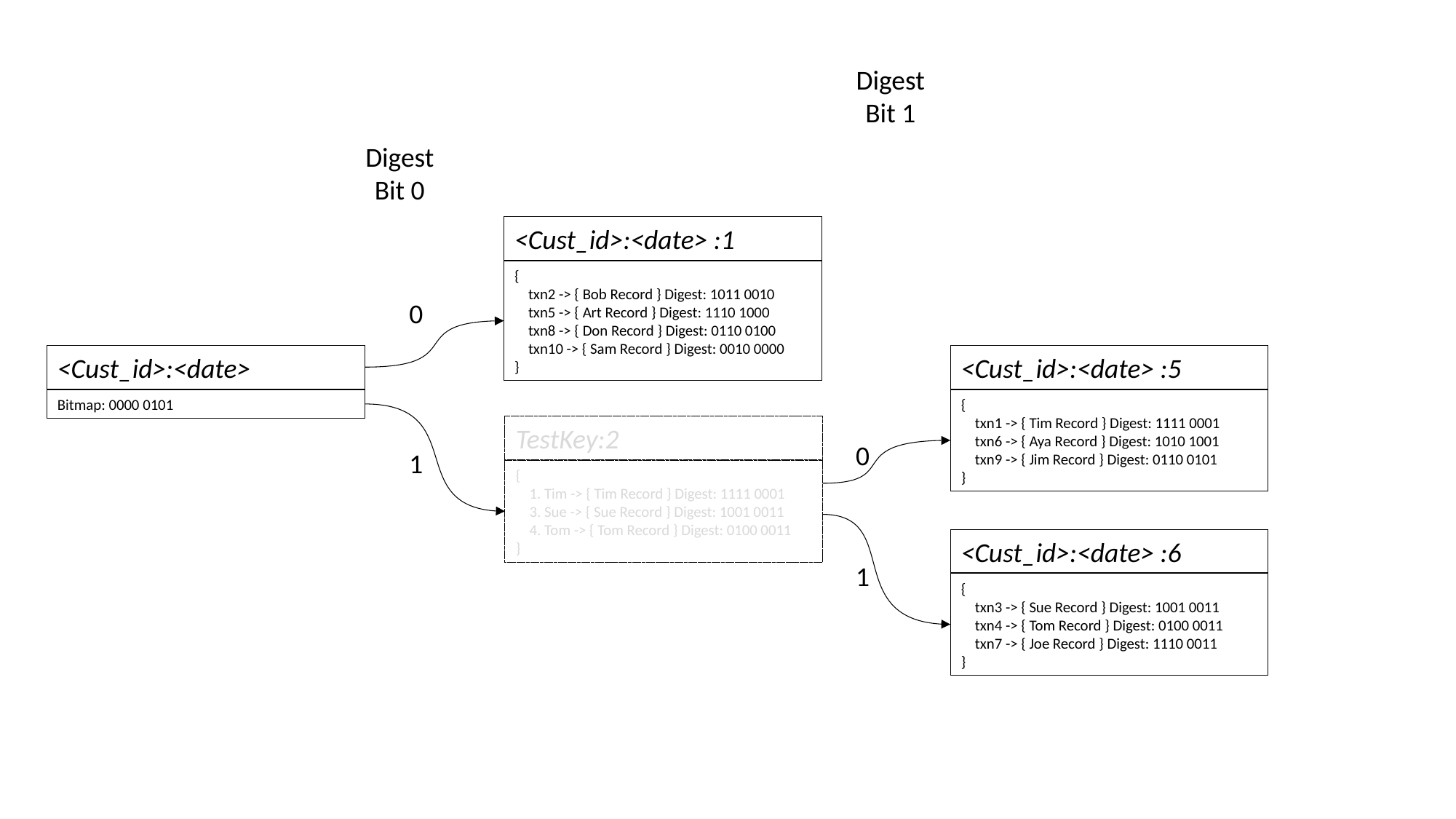

Digest
Bit 1
Digest
Bit 0
<Cust_id>:<date> :1
{
    txn2 -> { Bob Record } Digest: 1011 0010
    txn5 -> { Art Record } Digest: 1110 1000
    txn8 -> { Don Record } Digest: 0110 0100
    txn10 -> { Sam Record } Digest: 0010 0000
}
0
<Cust_id>:<date>
Bitmap: 0000 0101
<Cust_id>:<date> :5
{
    txn1 -> { Tim Record } Digest: 1111 0001
    txn6 -> { Aya Record } Digest: 1010 1001
    txn9 -> { Jim Record } Digest: 0110 0101
}
TestKey:2
{
    1. Tim -> { Tim Record } Digest: 1111 0001
    3. Sue -> { Sue Record } Digest: 1001 0011
    4. Tom -> { Tom Record } Digest: 0100 0011
}
0
1
<Cust_id>:<date> :6
{
    txn3 -> { Sue Record } Digest: 1001 0011
    txn4 -> { Tom Record } Digest: 0100 0011
    txn7 -> { Joe Record } Digest: 1110 0011
}
1